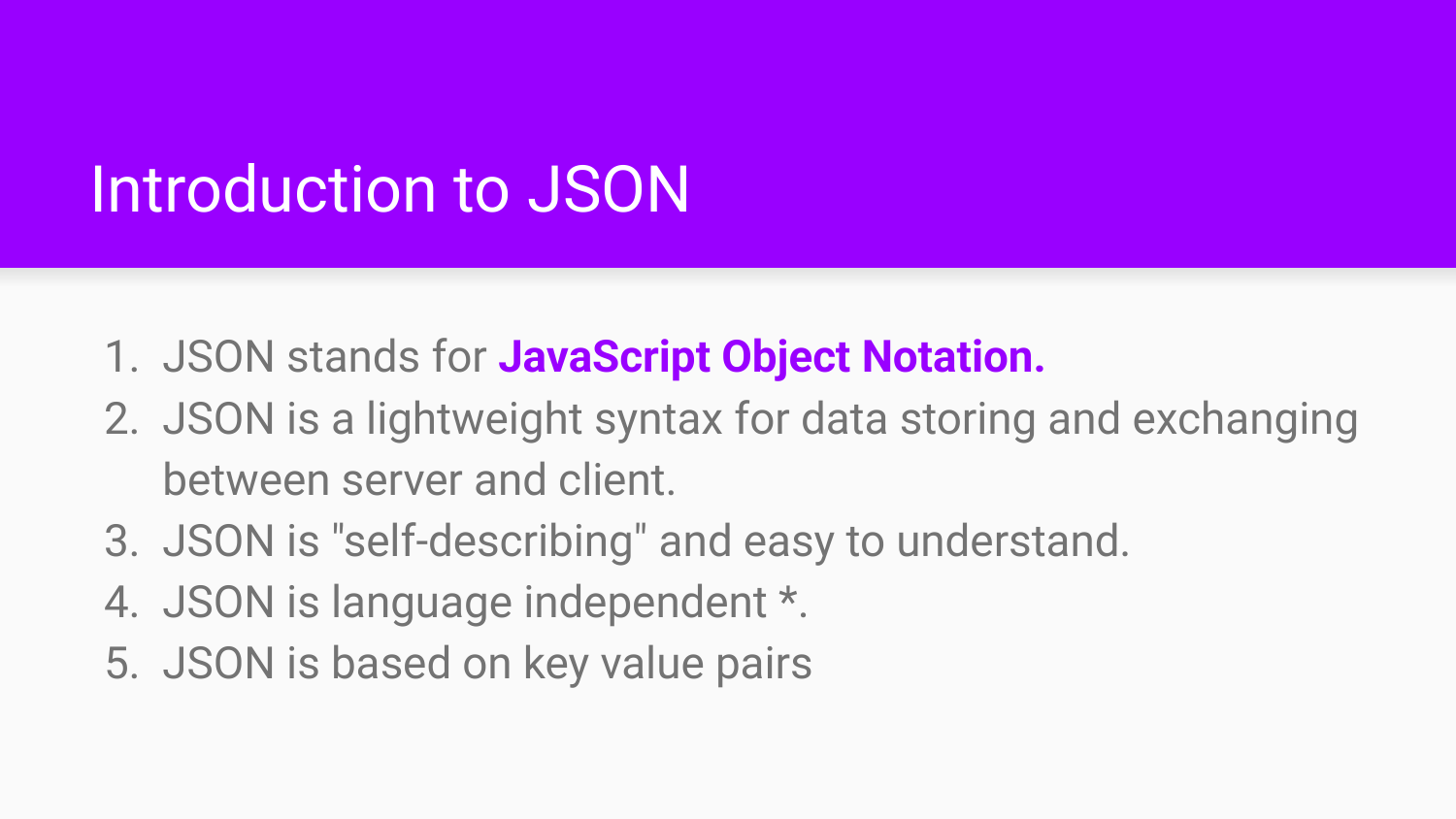

# Introduction to JSON
JSON stands for JavaScript Object Notation.
JSON is a lightweight syntax for data storing and exchanging between server and client.
JSON is "self-describing" and easy to understand.
JSON is language independent *.
JSON is based on key value pairs